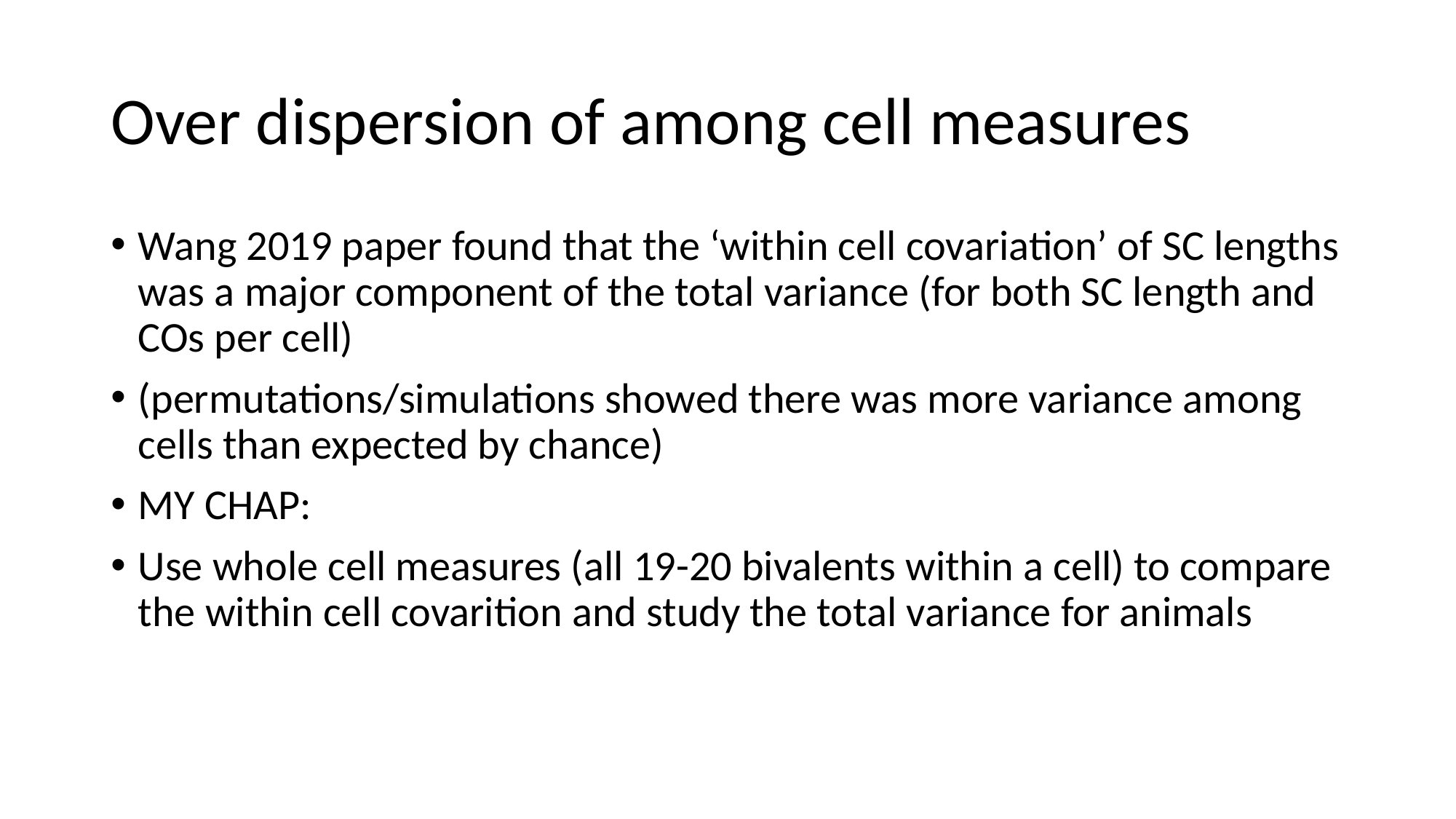

# Over dispersion of among cell measures
Wang 2019 paper found that the ‘within cell covariation’ of SC lengths was a major component of the total variance (for both SC length and COs per cell)
(permutations/simulations showed there was more variance among cells than expected by chance)
MY CHAP:
Use whole cell measures (all 19-20 bivalents within a cell) to compare the within cell covarition and study the total variance for animals